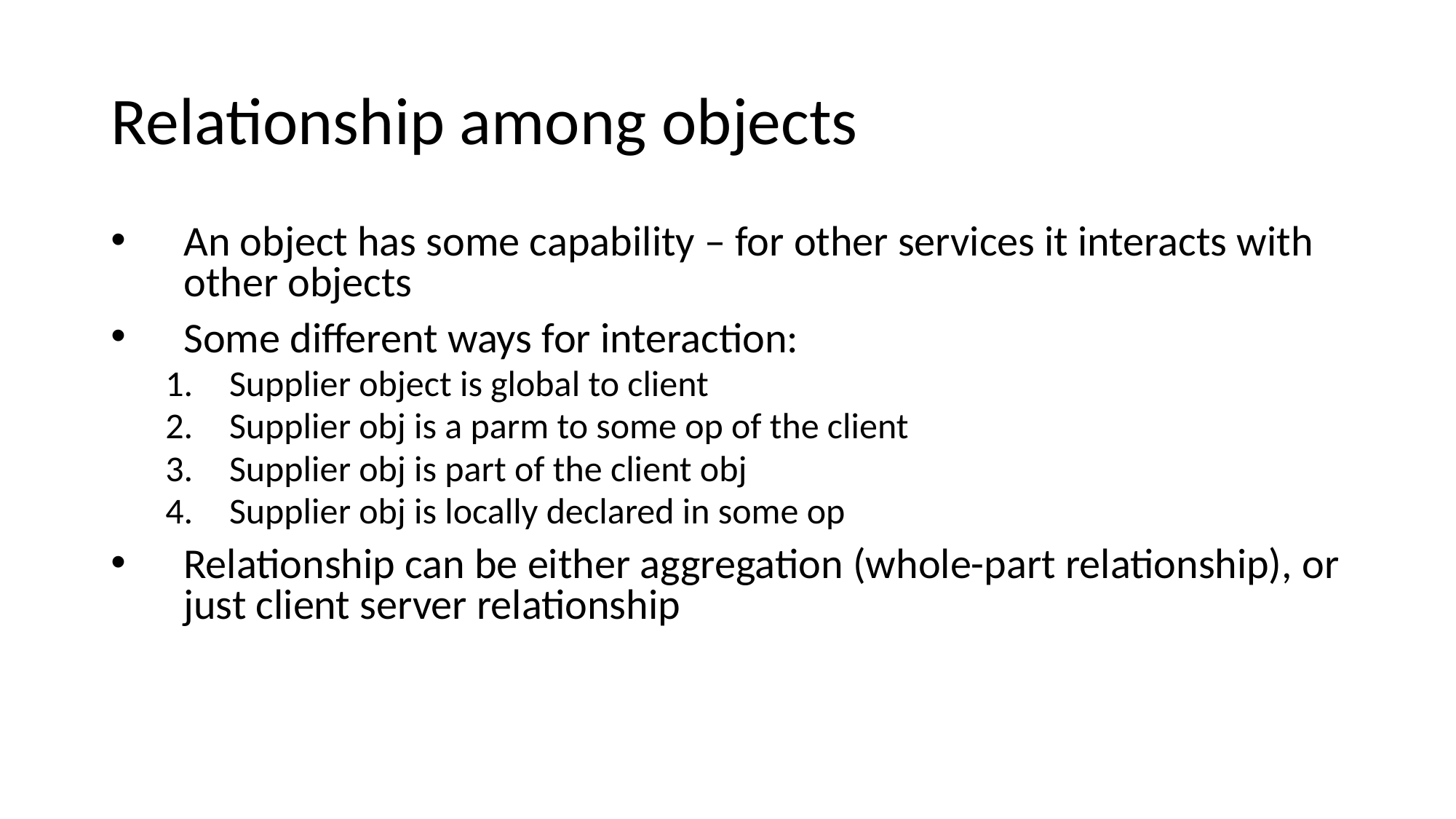

# Relationship among objects
An object has some capability – for other services it interacts with other objects
Some different ways for interaction:
Supplier object is global to client
Supplier obj is a parm to some op of the client
Supplier obj is part of the client obj
Supplier obj is locally declared in some op
Relationship can be either aggregation (whole-part relationship), or just client server relationship